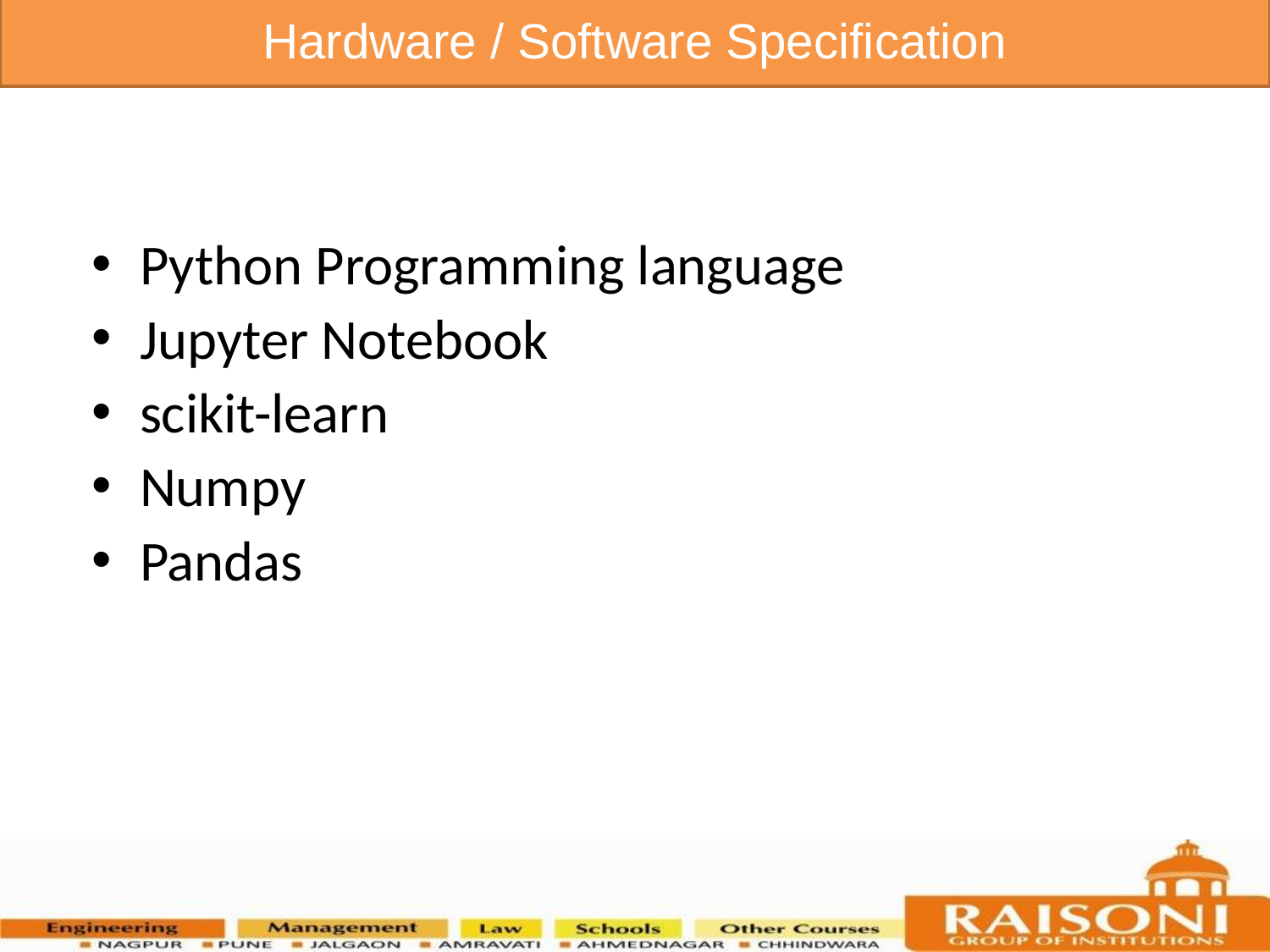

Hardware / Software Specification
Python Programming language
Jupyter Notebook
scikit-learn
Numpy
Pandas